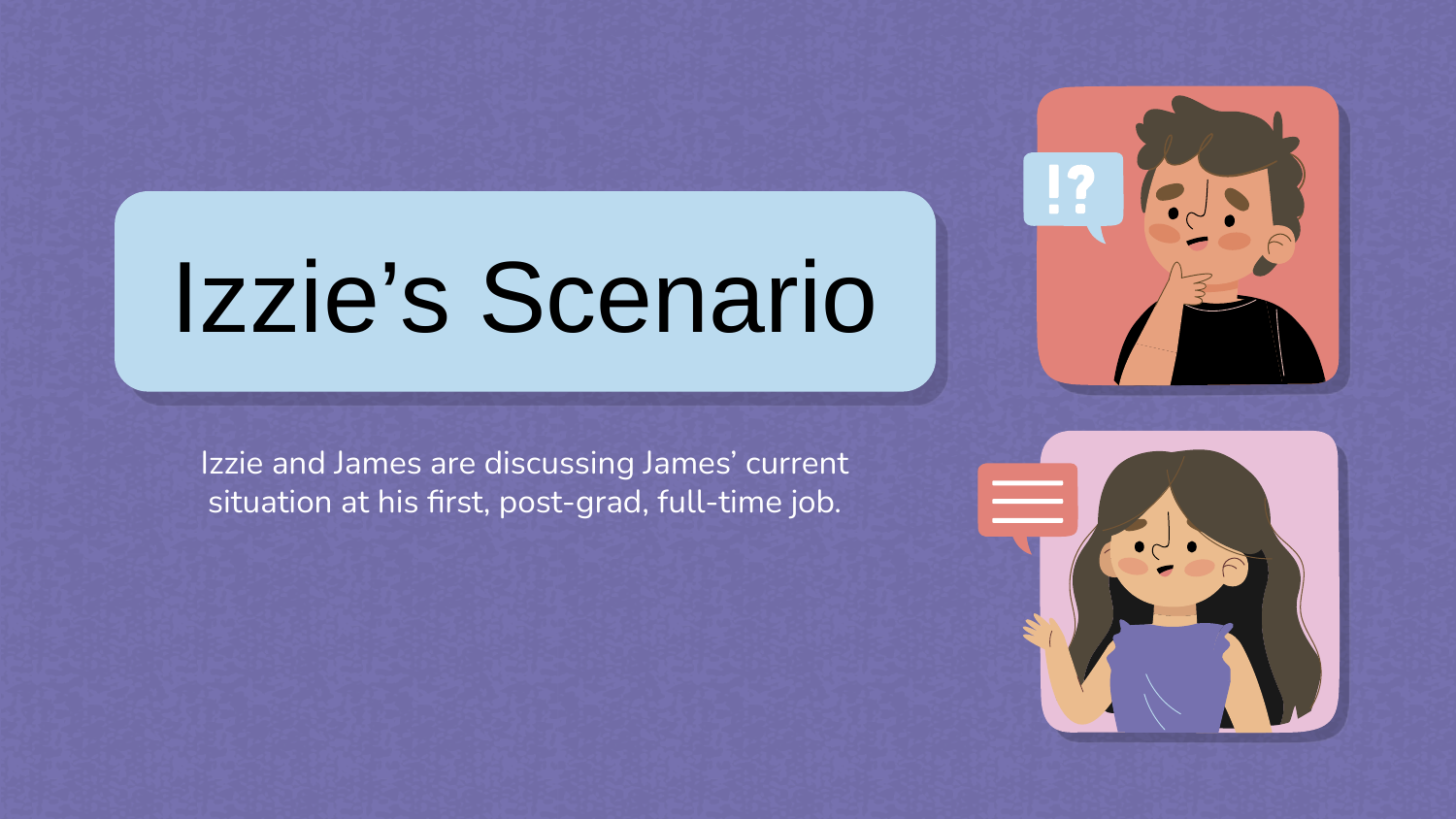

# Izzie’s Scenario

Izzie and James are discussing James’ current situation at his first, post-grad, full-time job.